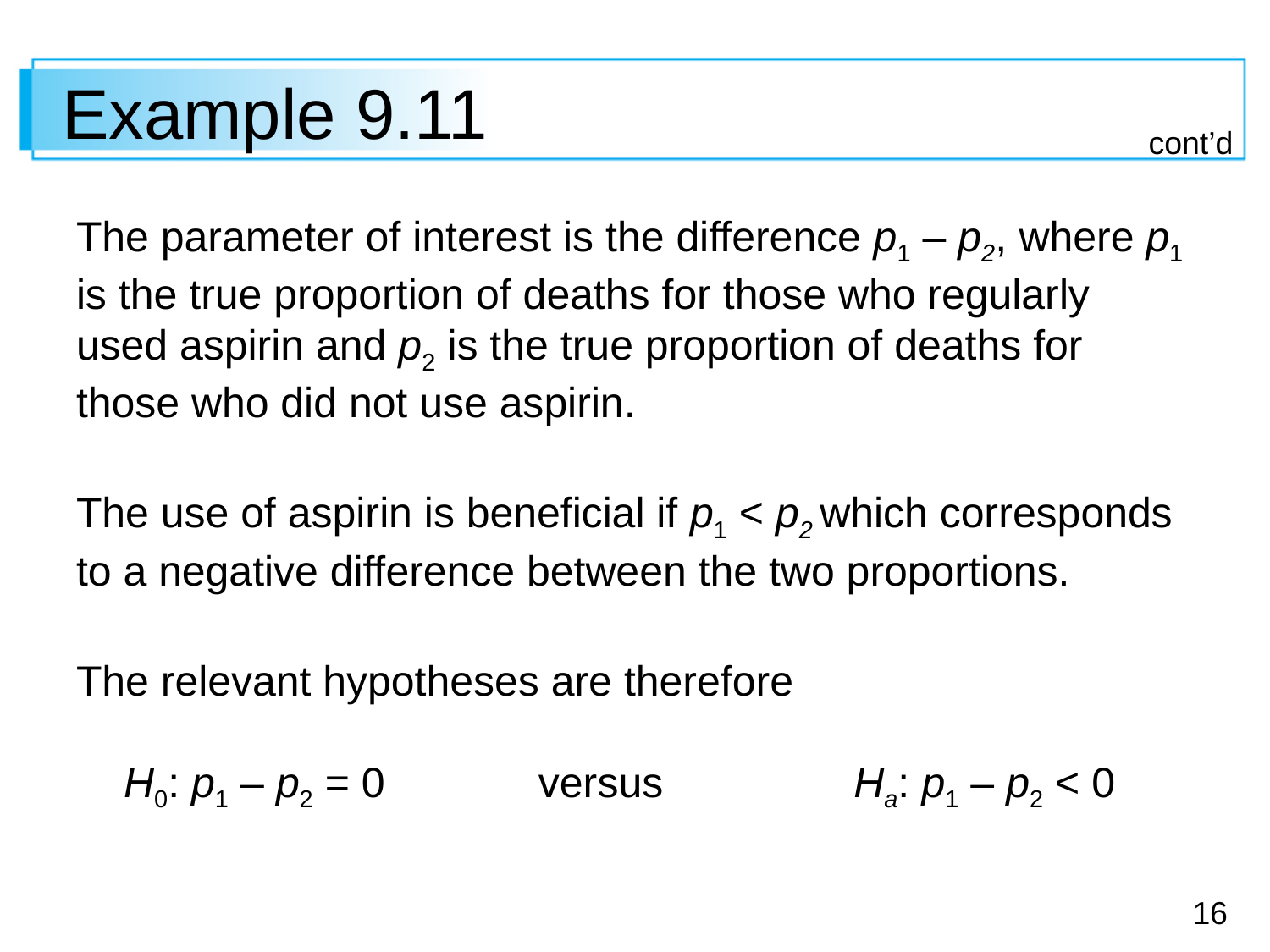

# Example 9.11
cont’d
The parameter of interest is the difference p1 – p2, where p1 is the true proportion of deaths for those who regularly used aspirin and p2 is the true proportion of deaths for those who did not use aspirin.
The use of aspirin is beneficial if p1 < p2 which corresponds to a negative difference between the two proportions.
The relevant hypotheses are therefore
    H0: p1 – p2 = 0             versus                Ha: p1 – p2 < 0